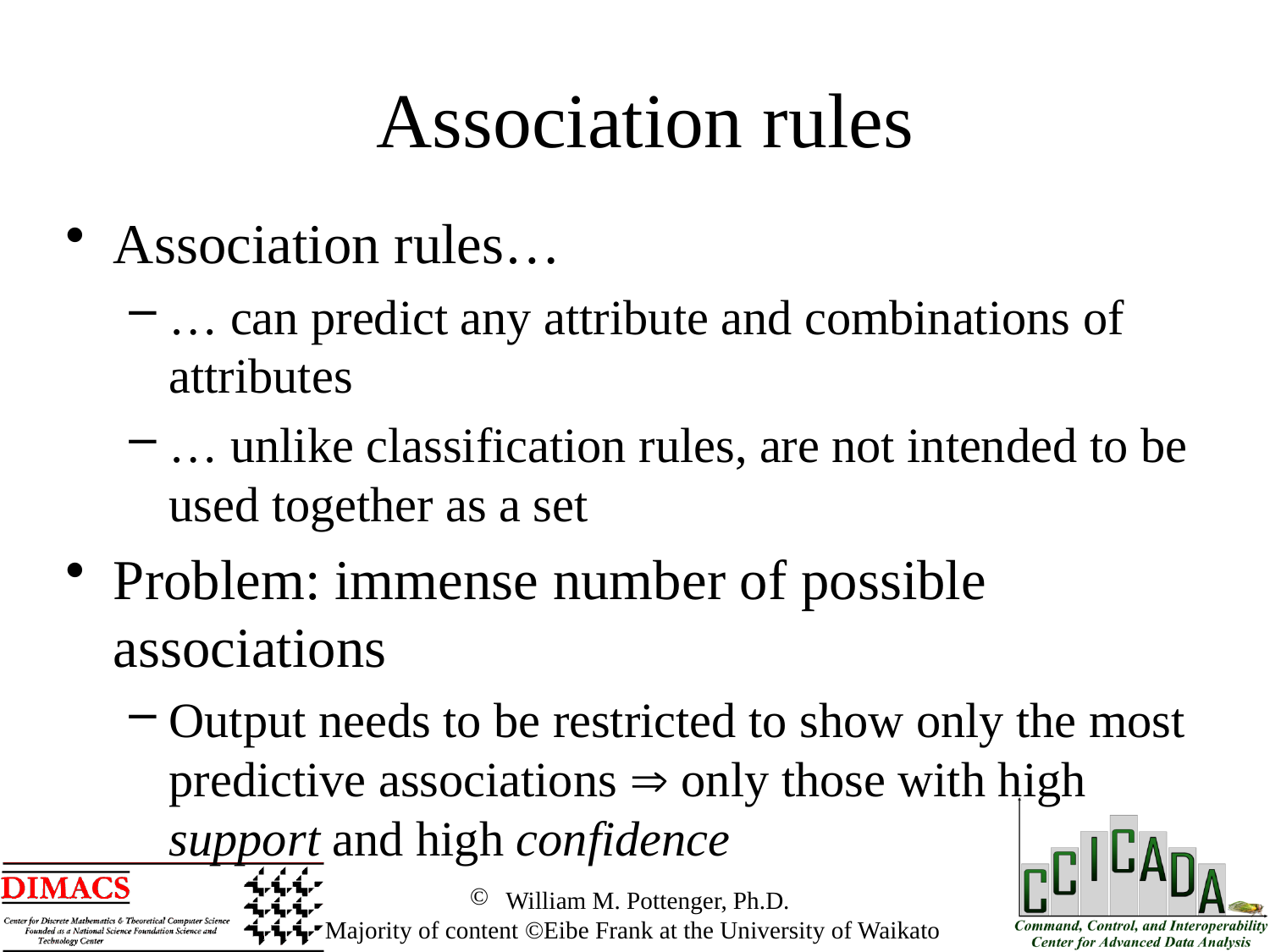

Association rules
Association rules…
… can predict any attribute and combinations of attributes
… unlike classification rules, are not intended to be used together as a set
Problem: immense number of possible associations
Output needs to be restricted to show only the most predictive associations ⇒ only those with high support and high confidence
 William M. Pottenger, Ph.D.
 Majority of content ©Eibe Frank at the University of Waikato